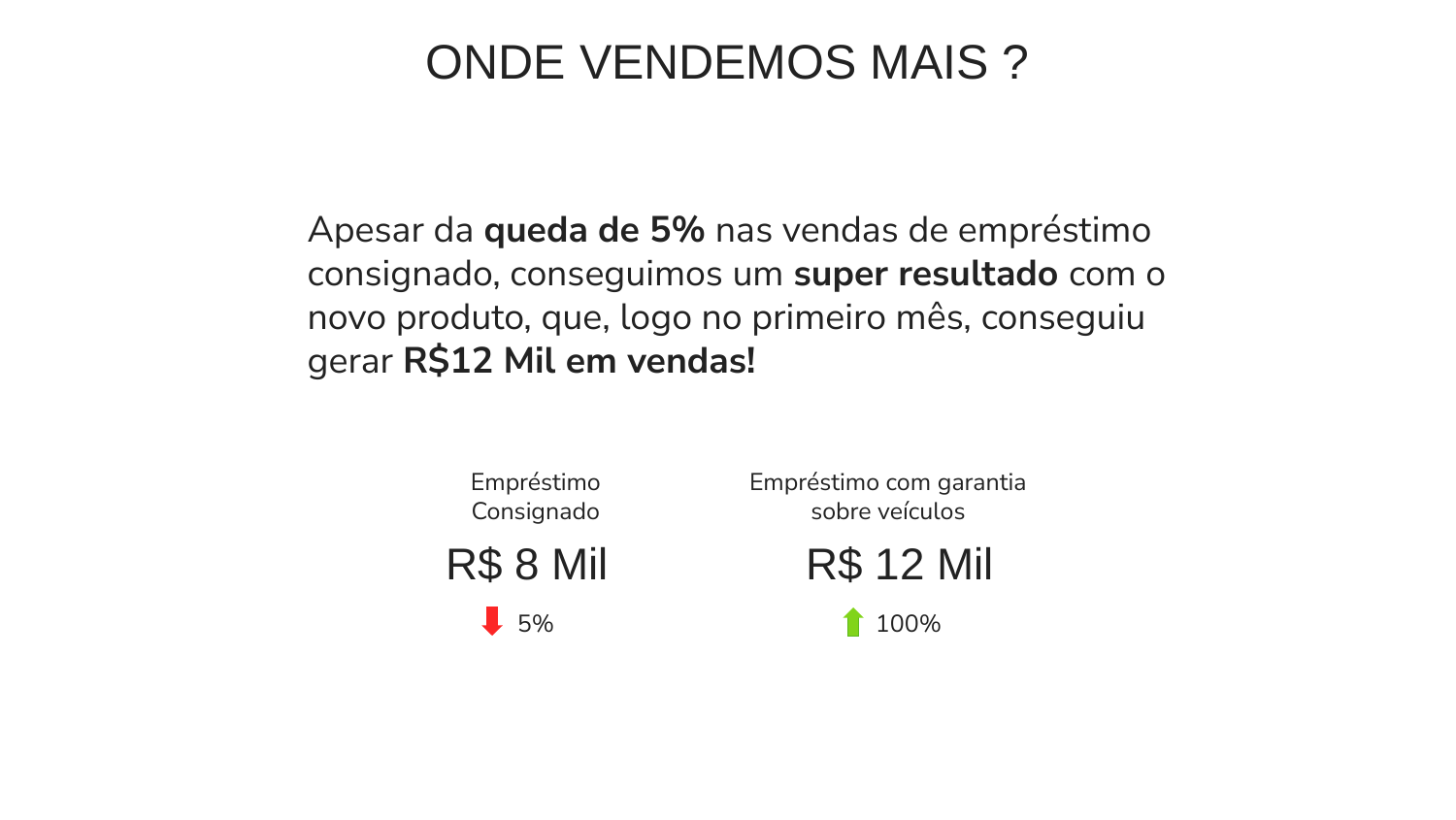

ONDE VENDEMOS MAIS ?
Apesar da queda de 5% nas vendas de empréstimo consignado, conseguimos um super resultado com o novo produto, que, logo no primeiro mês, conseguiu gerar R$12 Mil em vendas!
Empréstimo com garantia
sobre veículos
Empréstimo Consignado
R$ 8 Mil
R$ 12 Mil
5%
100%